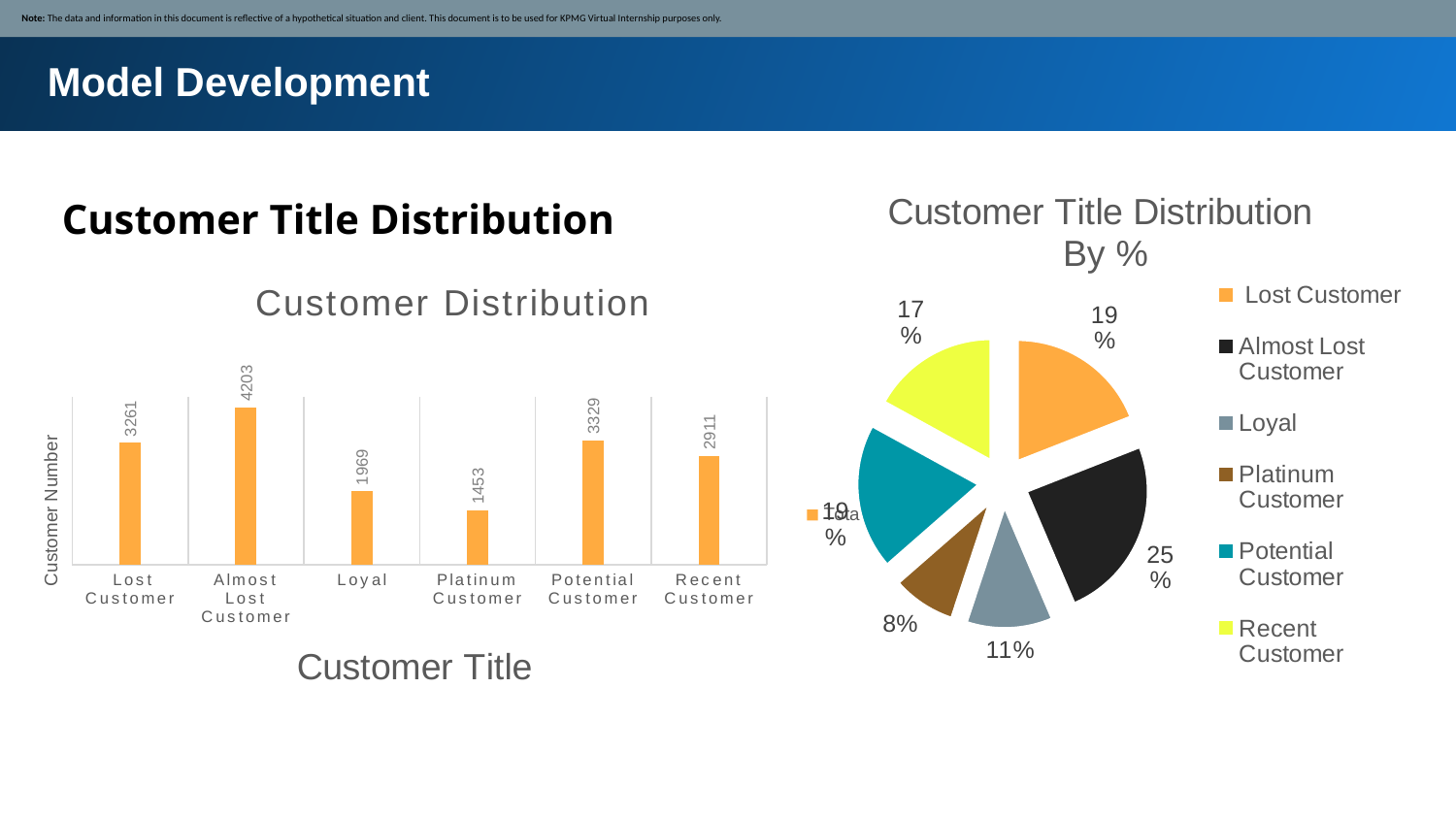

Note: The data and information in this document is reflective of a hypothetical situation and client. This document is to be used for KPMG Virtual Internship purposes only.
Model Development

### Chart: Customer Title Distribution
By %

| Category | Total |
|---|---|
|  Lost Customer | 3261.0 |
| Almost Lost Customer | 4203.0 |
| Loyal | 1969.0 |
| Platinum Customer | 1453.0 |
| Potential Customer | 3329.0 |
| Recent Customer | 2911.0 |
Customer Title Distribution

### Chart: Customer Distribution

| Category | Total |
|---|---|
|  Lost Customer | 3261.0 |
| Almost Lost Customer | 4203.0 |
| Loyal | 1969.0 |
| Platinum Customer | 1453.0 |
| Potential Customer | 3329.0 |
| Recent Customer | 2911.0 |